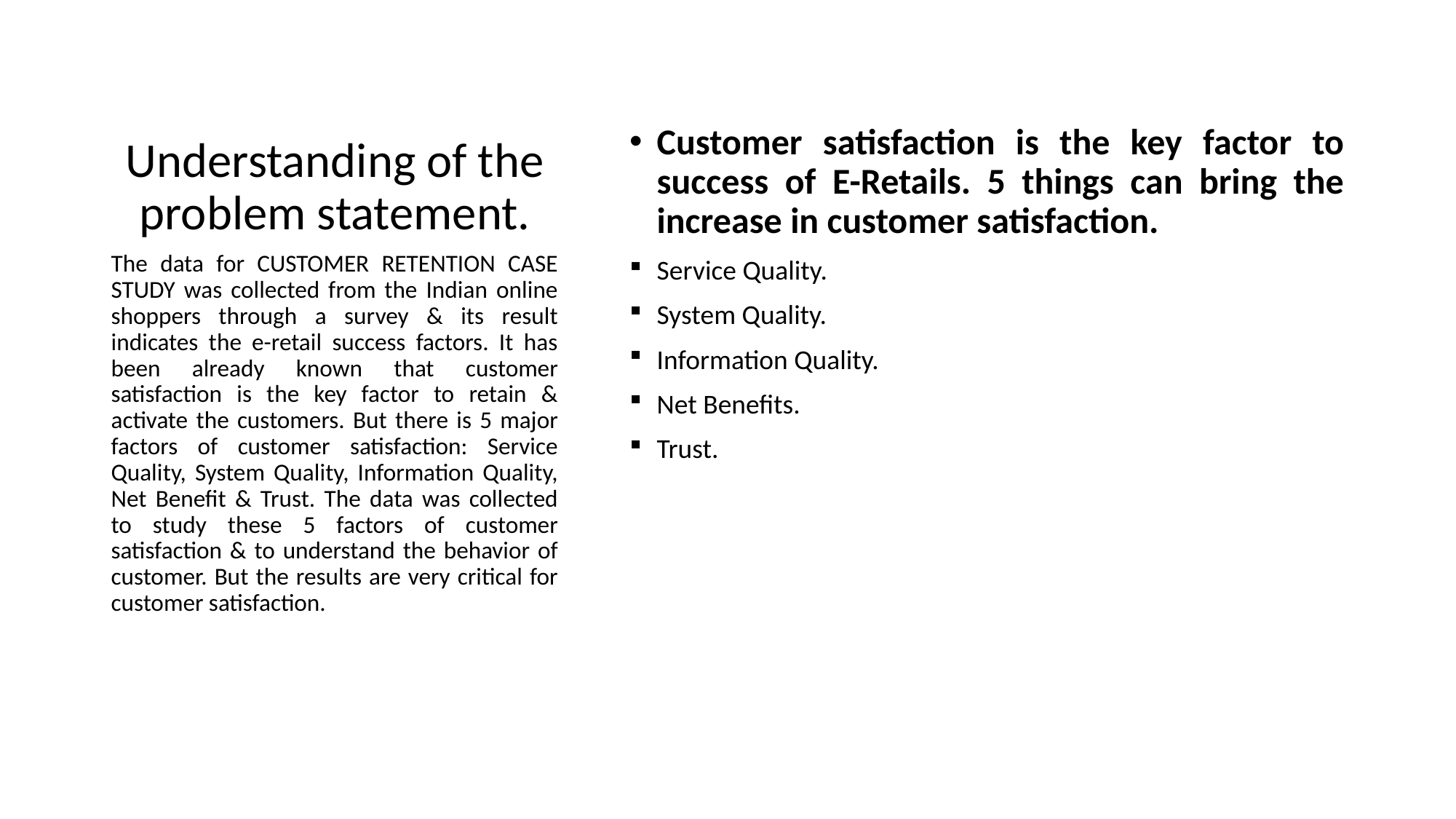

# Understanding of the problem statement.
Customer satisfaction is the key factor to success of E-Retails. 5 things can bring the increase in customer satisfaction.
Service Quality.
System Quality.
Information Quality.
Net Benefits.
Trust.
The data for CUSTOMER RETENTION CASE STUDY was collected from the Indian online shoppers through a survey & its result indicates the e-retail success factors. It has been already known that customer satisfaction is the key factor to retain & activate the customers. But there is 5 major factors of customer satisfaction: Service Quality, System Quality, Information Quality, Net Benefit & Trust. The data was collected to study these 5 factors of customer satisfaction & to understand the behavior of customer. But the results are very critical for customer satisfaction.